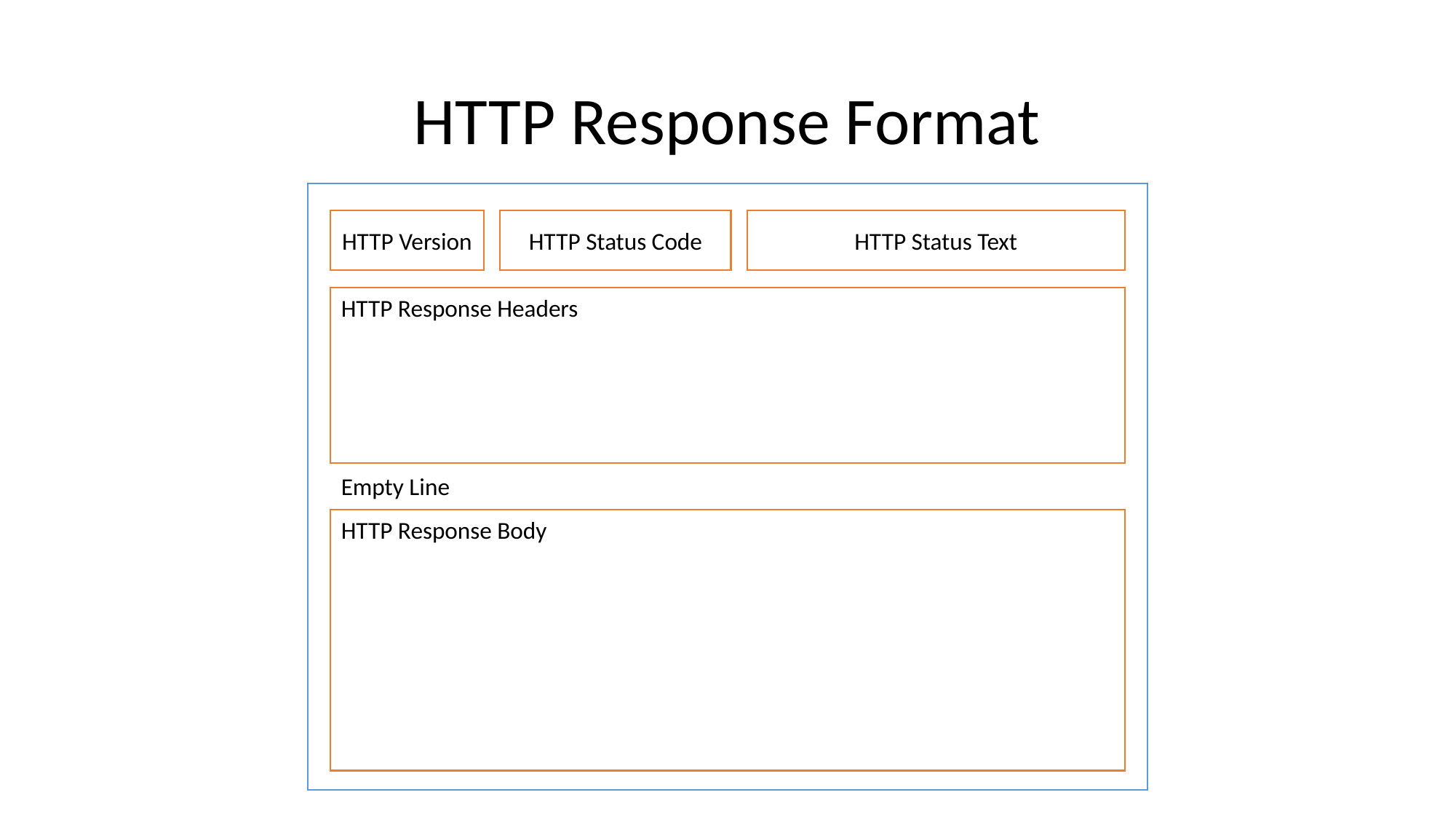

# HTTP Response Format

HTTP Version
HTTP Status Code
HTTP Status Text
HTTP Response Headers
Empty Line
HTTP Response Body